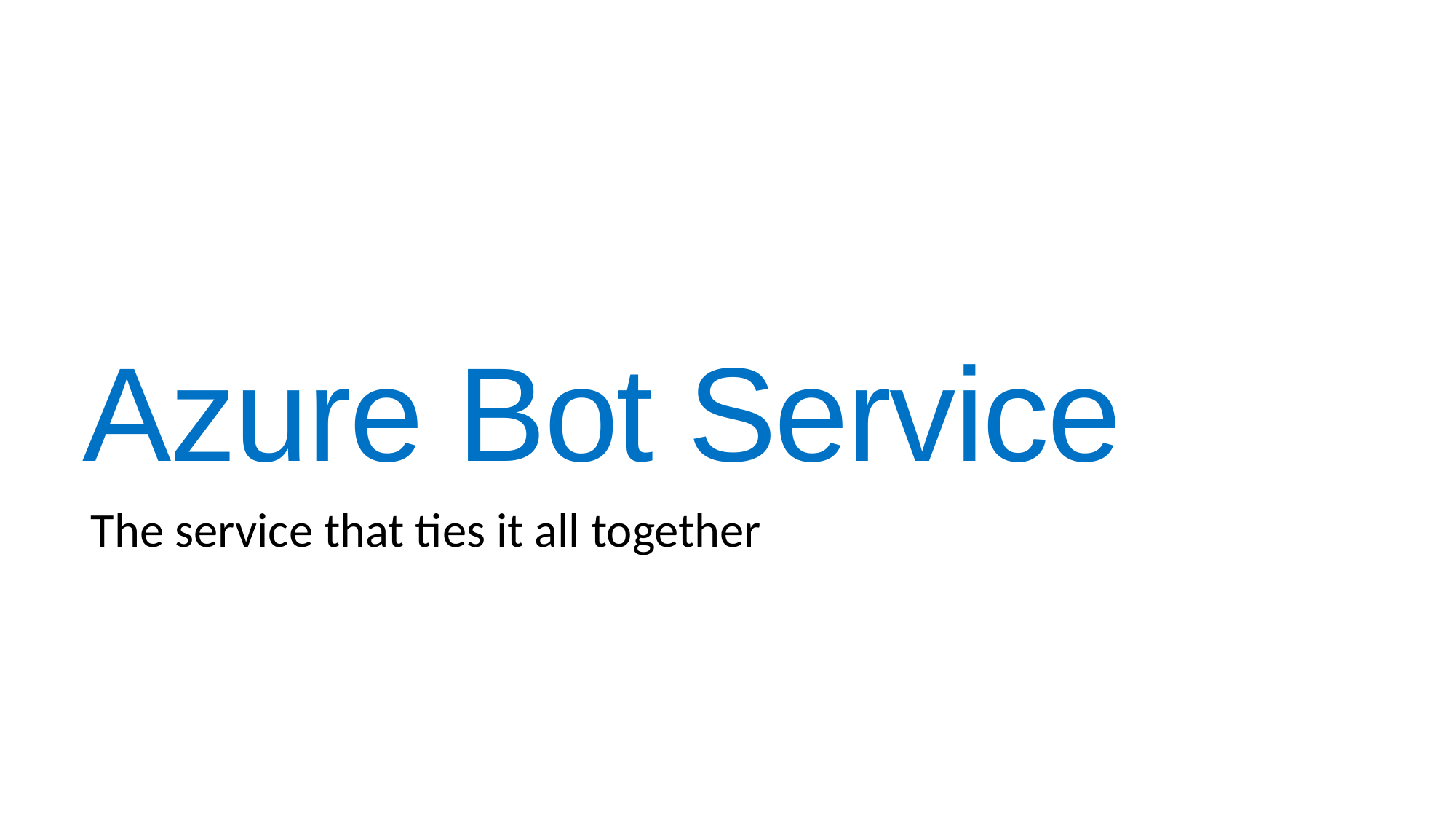

# Azure Bot Service
The service that ties it all together